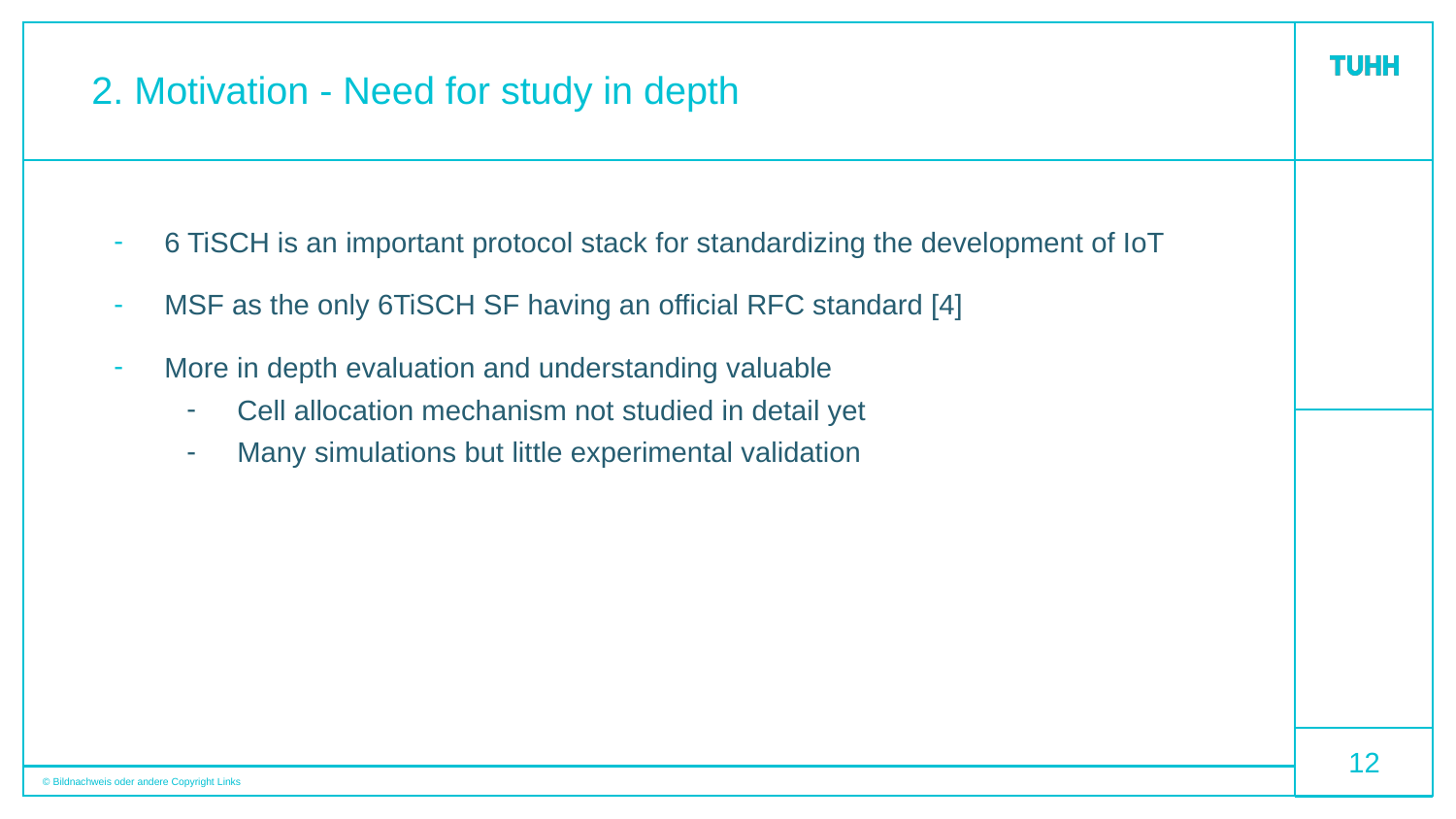

# 2. Motivation - Need for study in depth
6 TiSCH is an important protocol stack for standardizing the development of IoT
MSF as the only 6TiSCH SF having an official RFC standard [4]
More in depth evaluation and understanding valuable
Cell allocation mechanism not studied in detail yet
Many simulations but little experimental validation
12
© Bildnachweis oder andere Copyright Links